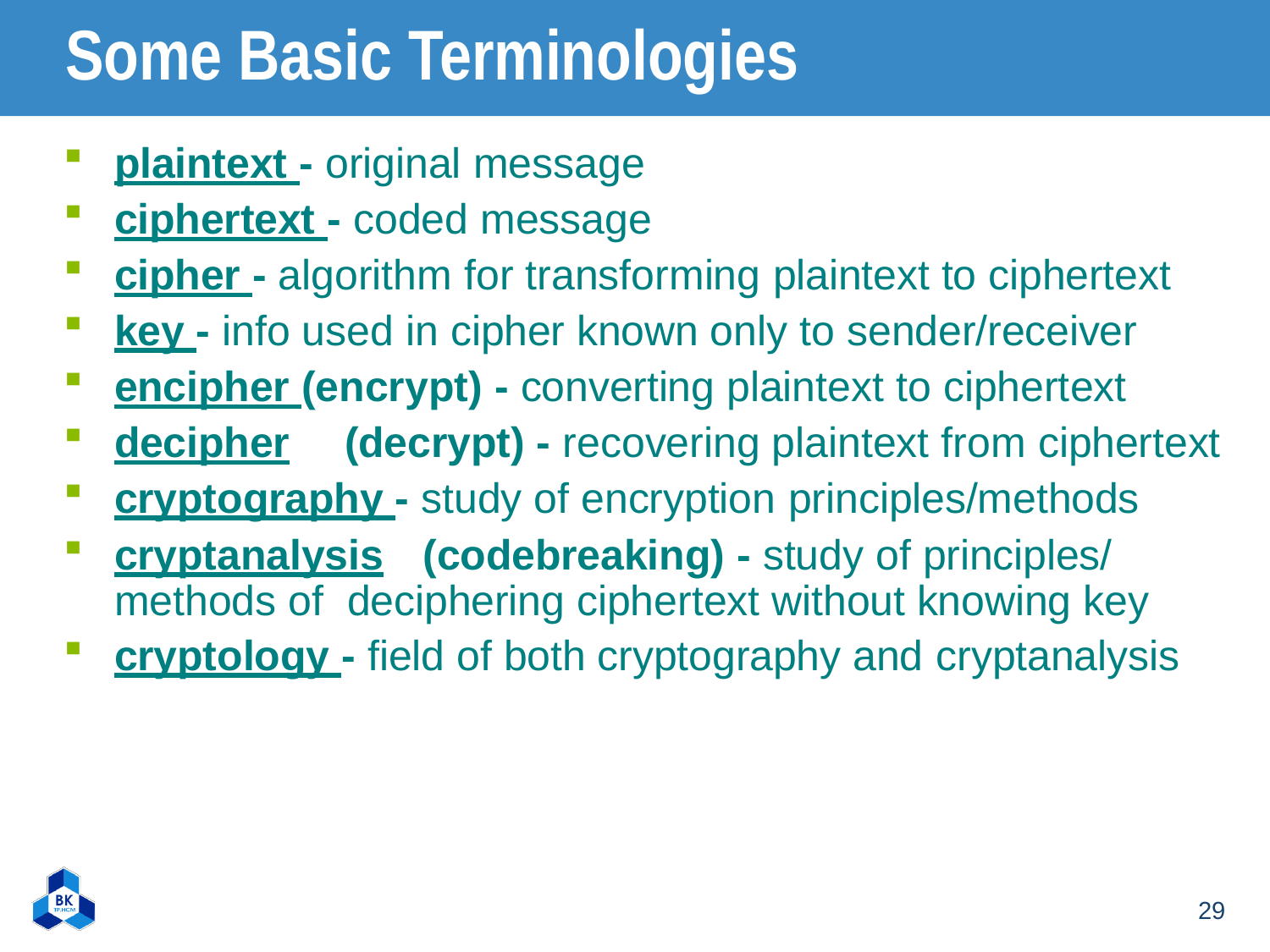

# Some Basic Terminologies
plaintext - original message
ciphertext - coded message
cipher - algorithm for transforming plaintext to ciphertext
key - info used in cipher known only to sender/receiver
encipher (encrypt) - converting plaintext to ciphertext
decipher	(decrypt) - recovering plaintext from ciphertext
cryptography - study of encryption principles/methods
cryptanalysis	(codebreaking) - study of principles/ methods of  deciphering ciphertext without knowing key
cryptology - field of both cryptography and cryptanalysis
29